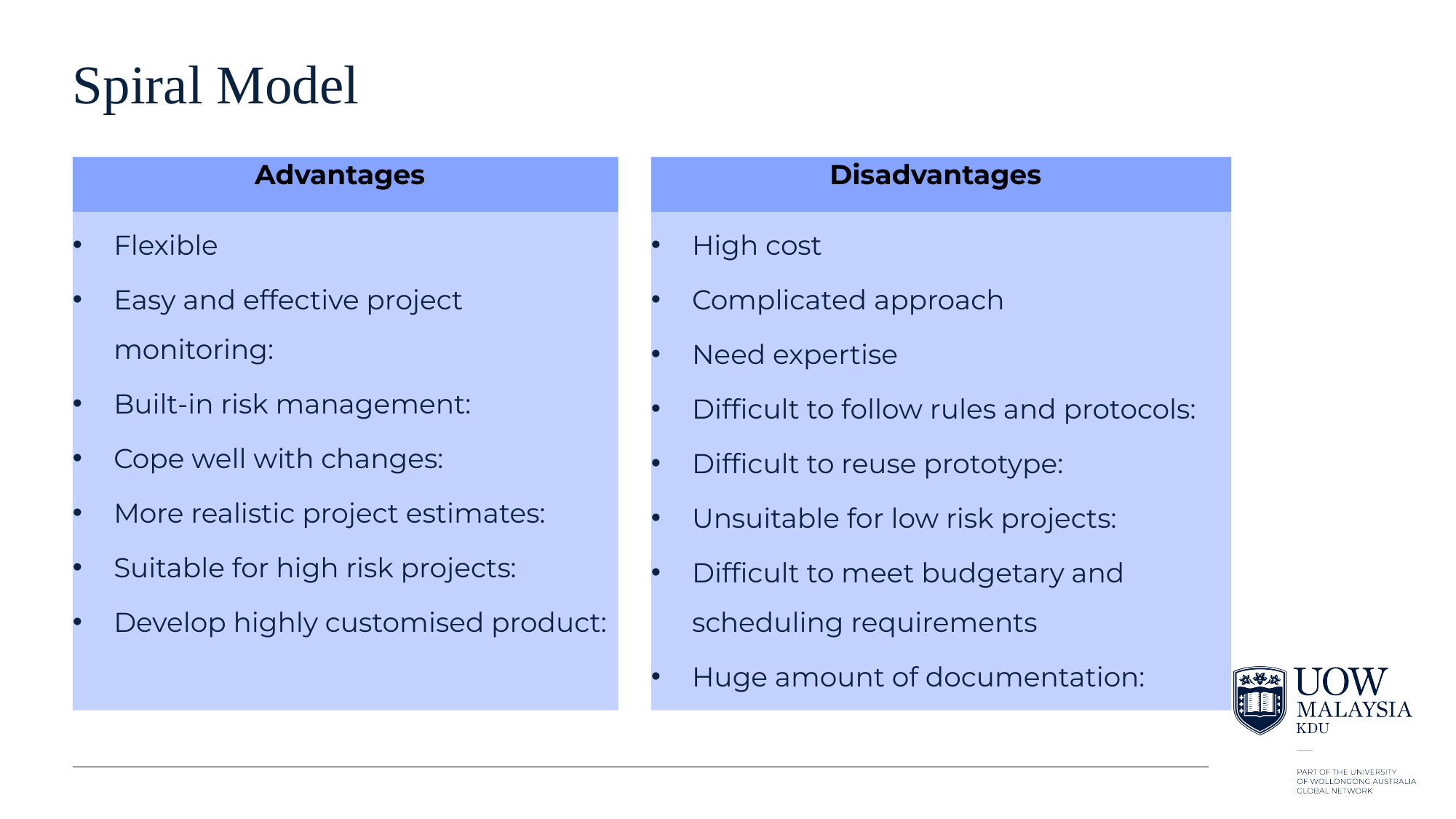

# Spiral Model
Advantages
Disadvantages
Flexible
Easy and effective project monitoring:
Built-in risk management:
Cope well with changes:
More realistic project estimates:
Suitable for high risk projects:
Develop highly customised product:

High cost
Complicated approach
Need expertise
Difficult to follow rules and protocols:
Difficult to reuse prototype:
Unsuitable for low risk projects:
Difficult to meet budgetary and scheduling requirements
Huge amount of documentation: